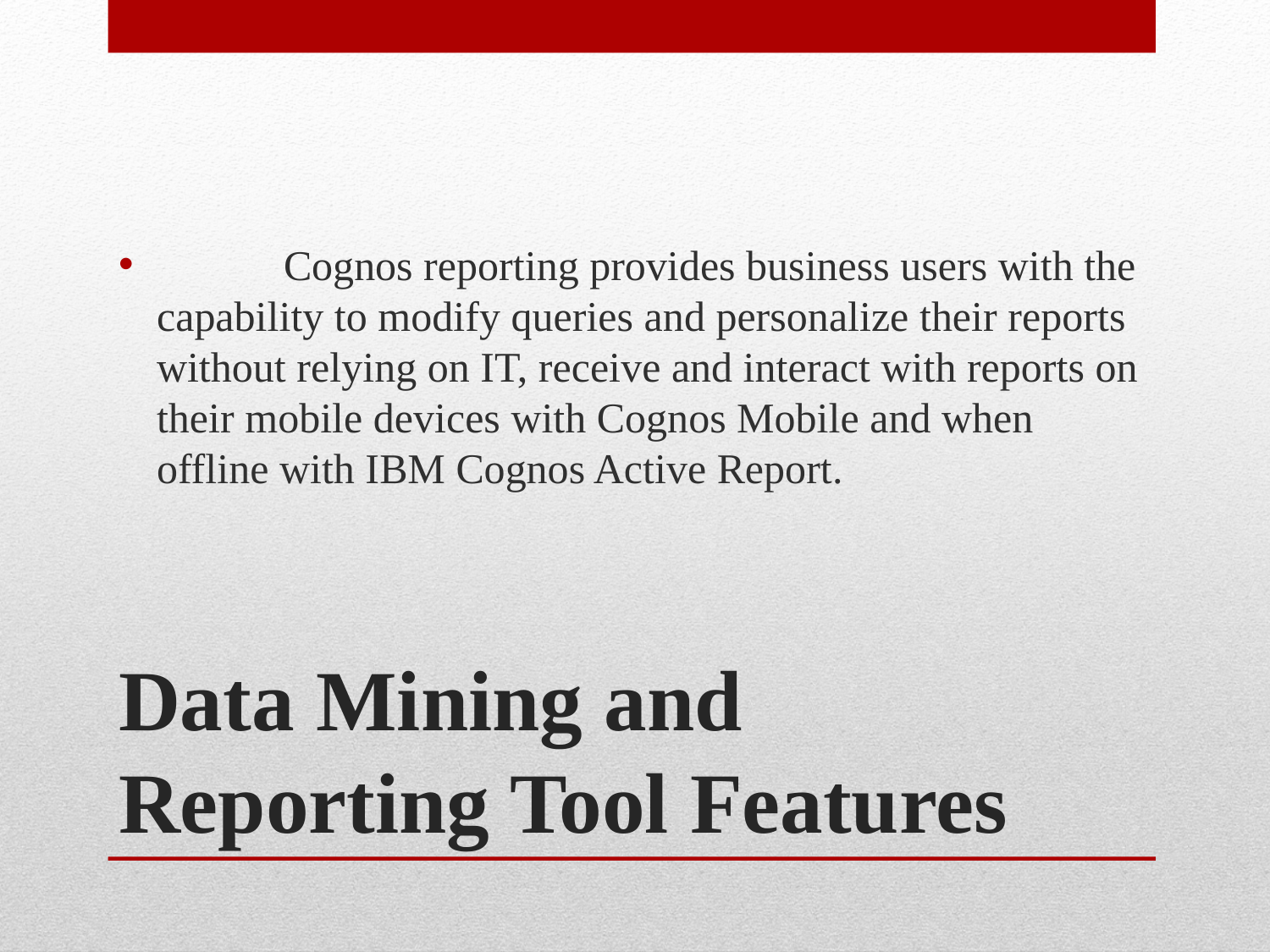

Cognos reporting provides business users with the capability to modify queries and personalize their reports without relying on IT, receive and interact with reports on their mobile devices with Cognos Mobile and when offline with IBM Cognos Active Report.
# Data Mining and Reporting Tool Features